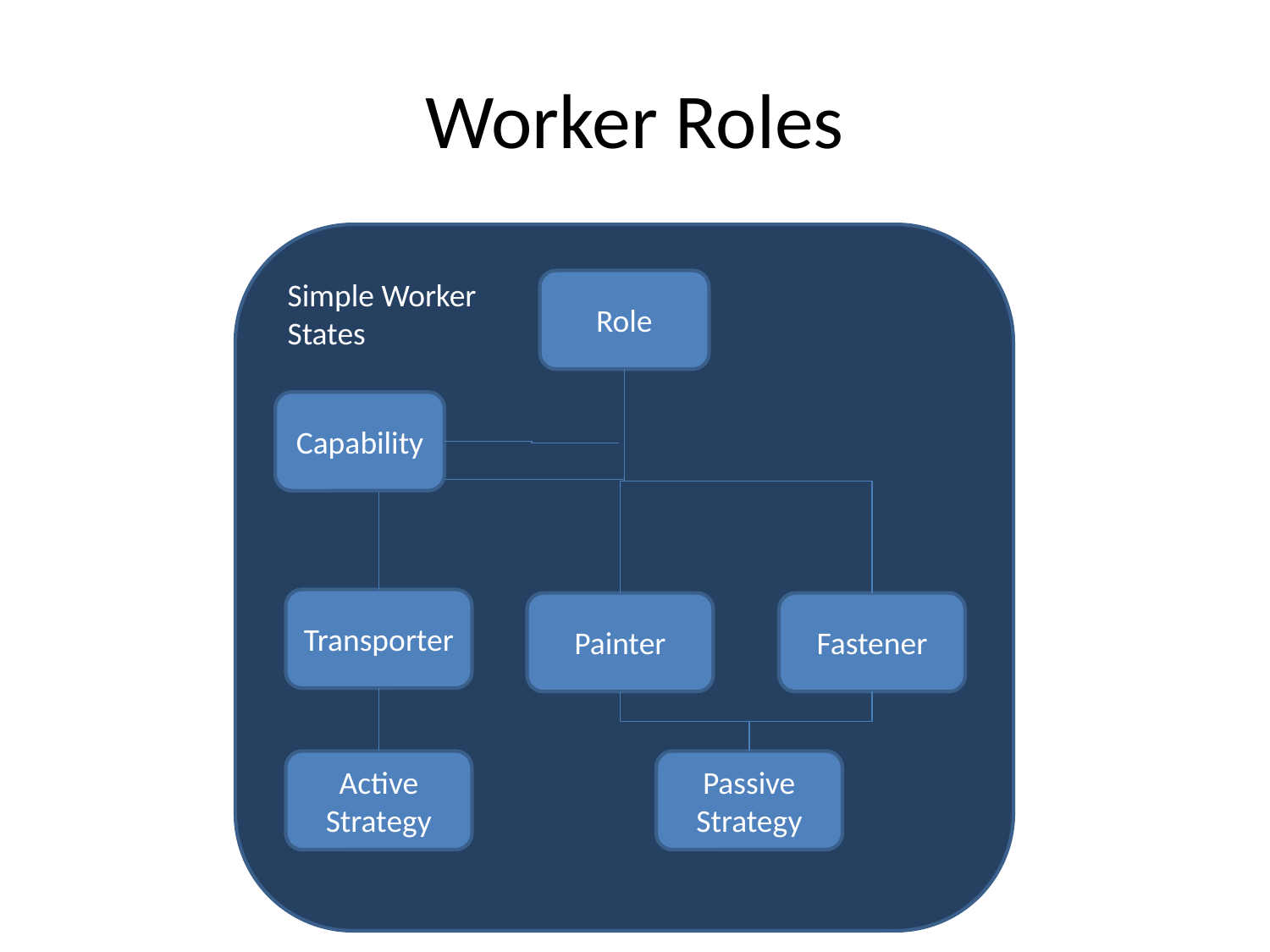

# Worker Roles

Simple Worker States
Role
Capability
Transporter
Painter
Fastener
Active Strategy
Passive Strategy